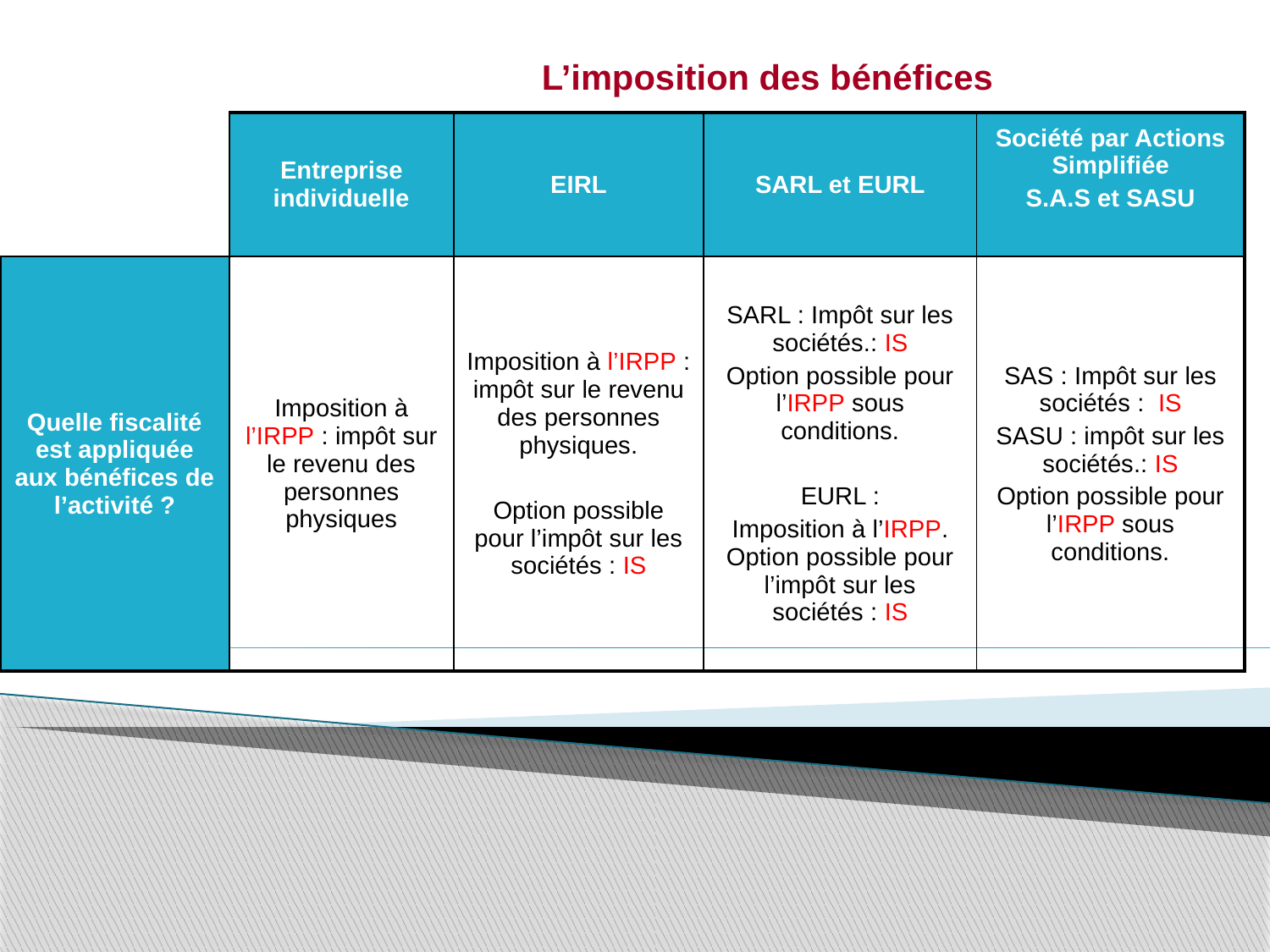

L’imposition des bénéfices
|  | Entreprise individuelle | EIRL | SARL et EURL | Société par Actions Simplifiée S.A.S et SASU |
| --- | --- | --- | --- | --- |
| Quelle fiscalité est appliquée aux bénéfices de l’activité ? | Imposition à l’IRPP : impôt sur le revenu des personnes physiques | Imposition à l’IRPP : impôt sur le revenu des personnes physiques. Option possible pour l’impôt sur les sociétés : IS | SARL : Impôt sur les sociétés.: IS Option possible pour l’IRPP sous conditions. EURL : Imposition à l’IRPP. Option possible pour l’impôt sur les sociétés : IS | SAS : Impôt sur les sociétés : IS SASU : impôt sur les sociétés.: IS Option possible pour l’IRPP sous conditions. |